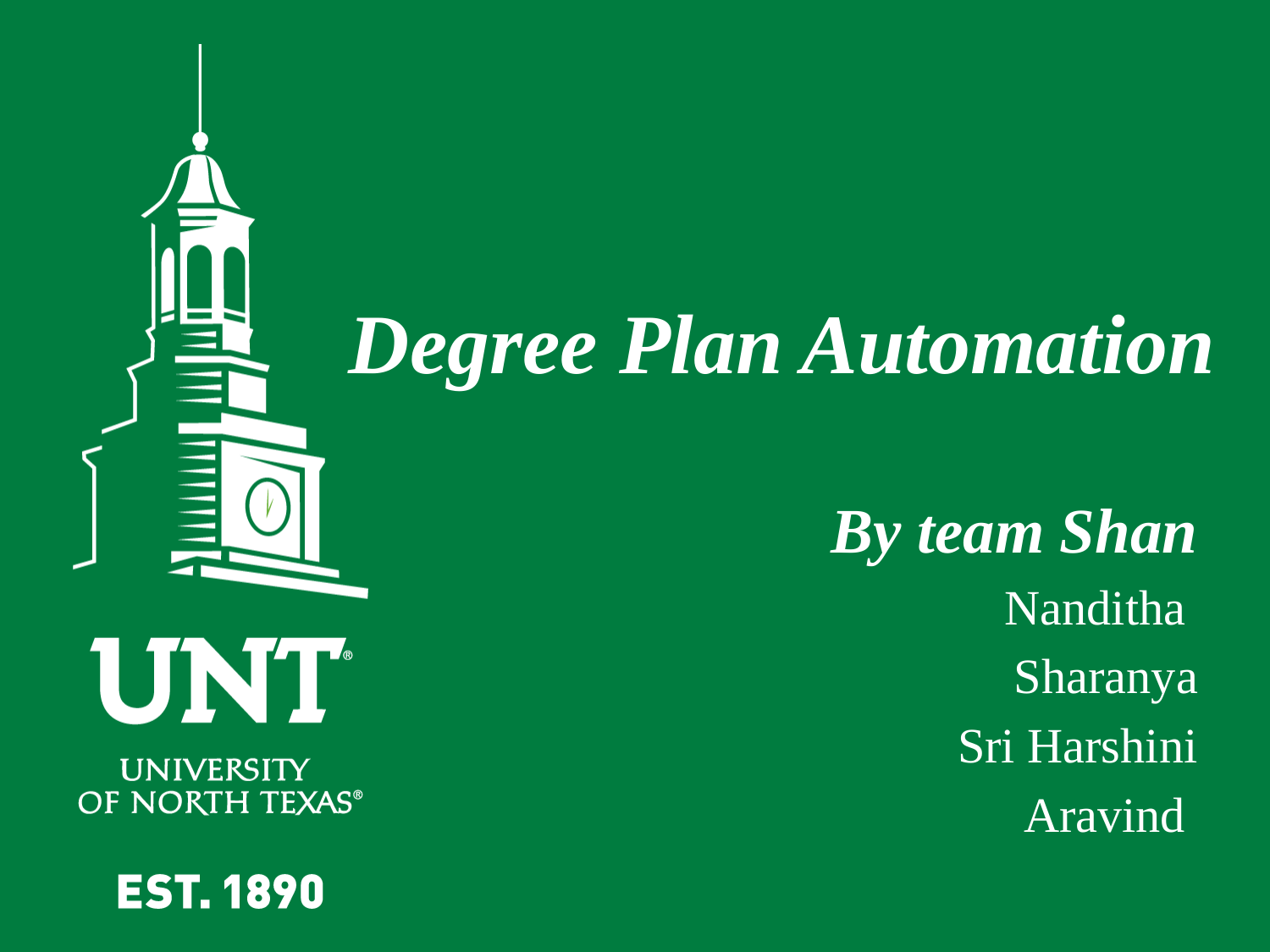

Degree Plan Automation

By team Shan
Nanditha
Sharanya
Sri Harshini
Aravind